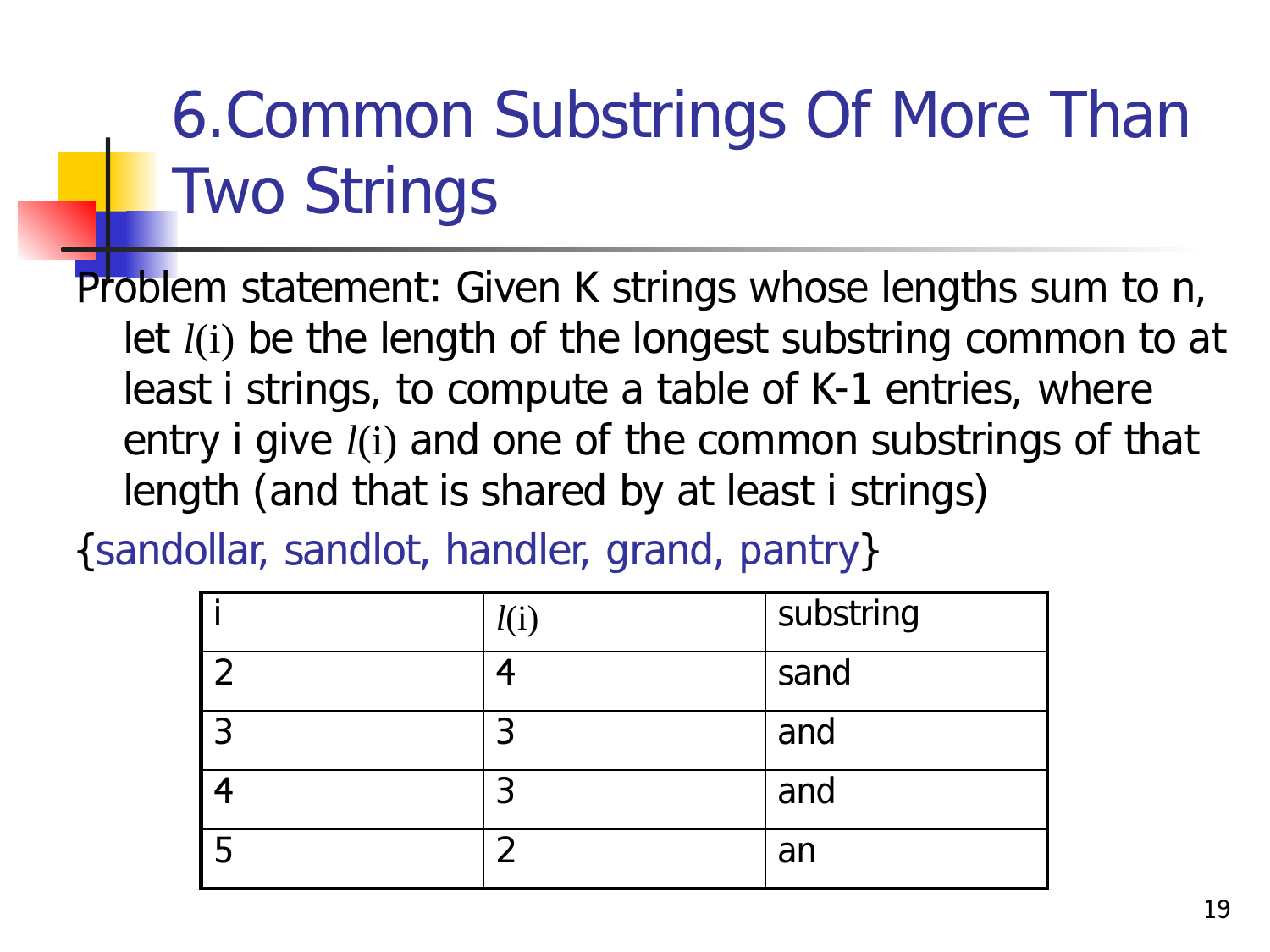

# 6.Common Substrings Of More Than Two Strings
Problem statement: Given K strings whose lengths sum to n, let l(i) be the length of the longest substring common to at least i strings, to compute a table of K-1 entries, where entry i give l(i) and one of the common substrings of that length (and that is shared by at least i strings)
{sandollar, sandlot, handler, grand, pantry}

| i | l(i) | substring |
| --- | --- | --- |
| 2 | 4 | sand |
| 3 | 3 | and |
| 4 | 3 | and |
| 5 | 2 | an |
19